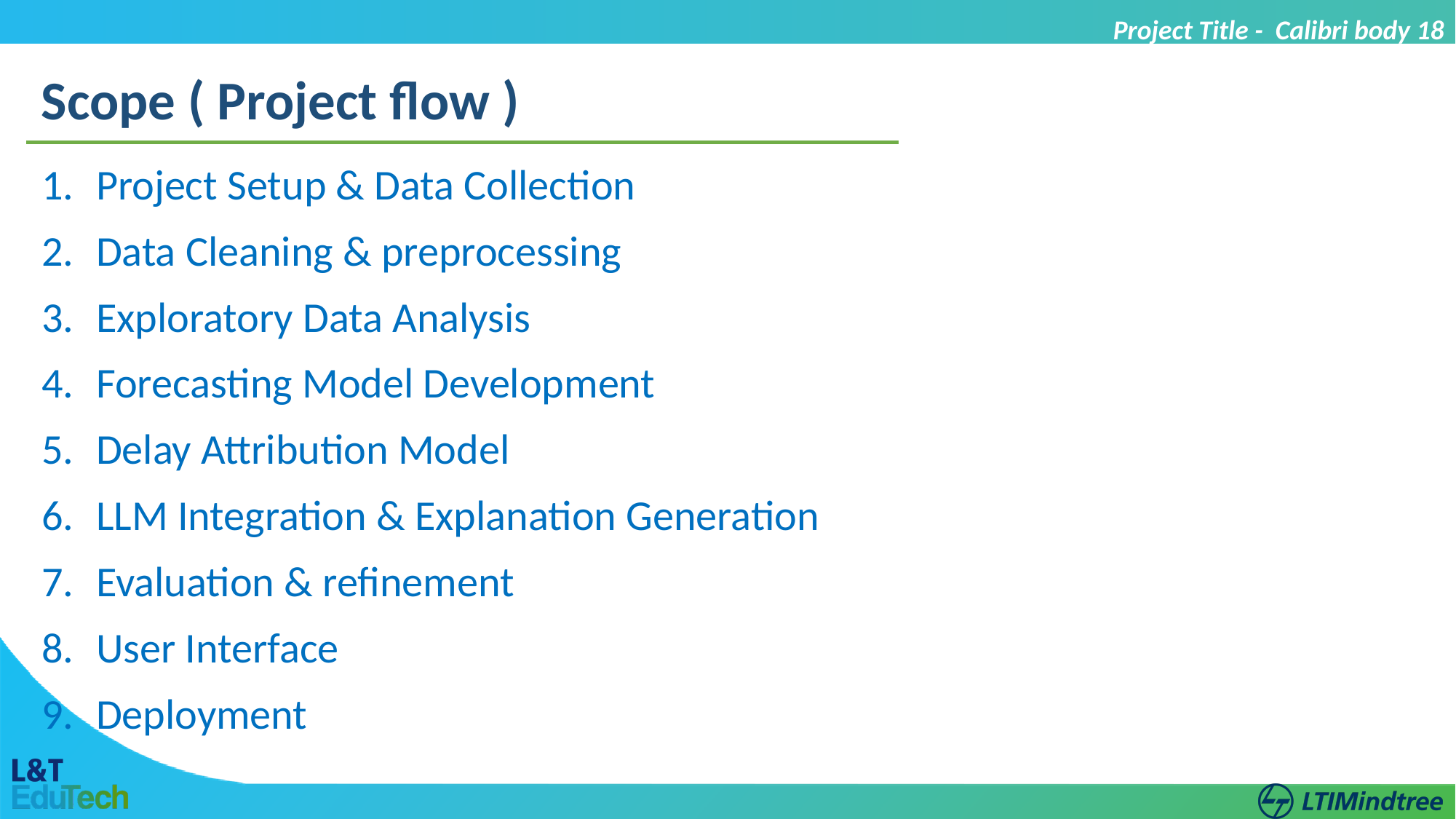

Project Title -  Calibri body 18

Scope ( Project flow )
Project Setup & Data Collection
Data Cleaning & preprocessing
Exploratory Data Analysis
Forecasting Model Development
Delay Attribution Model
LLM Integration & Explanation Generation
Evaluation & refinement
User Interface
Deployment